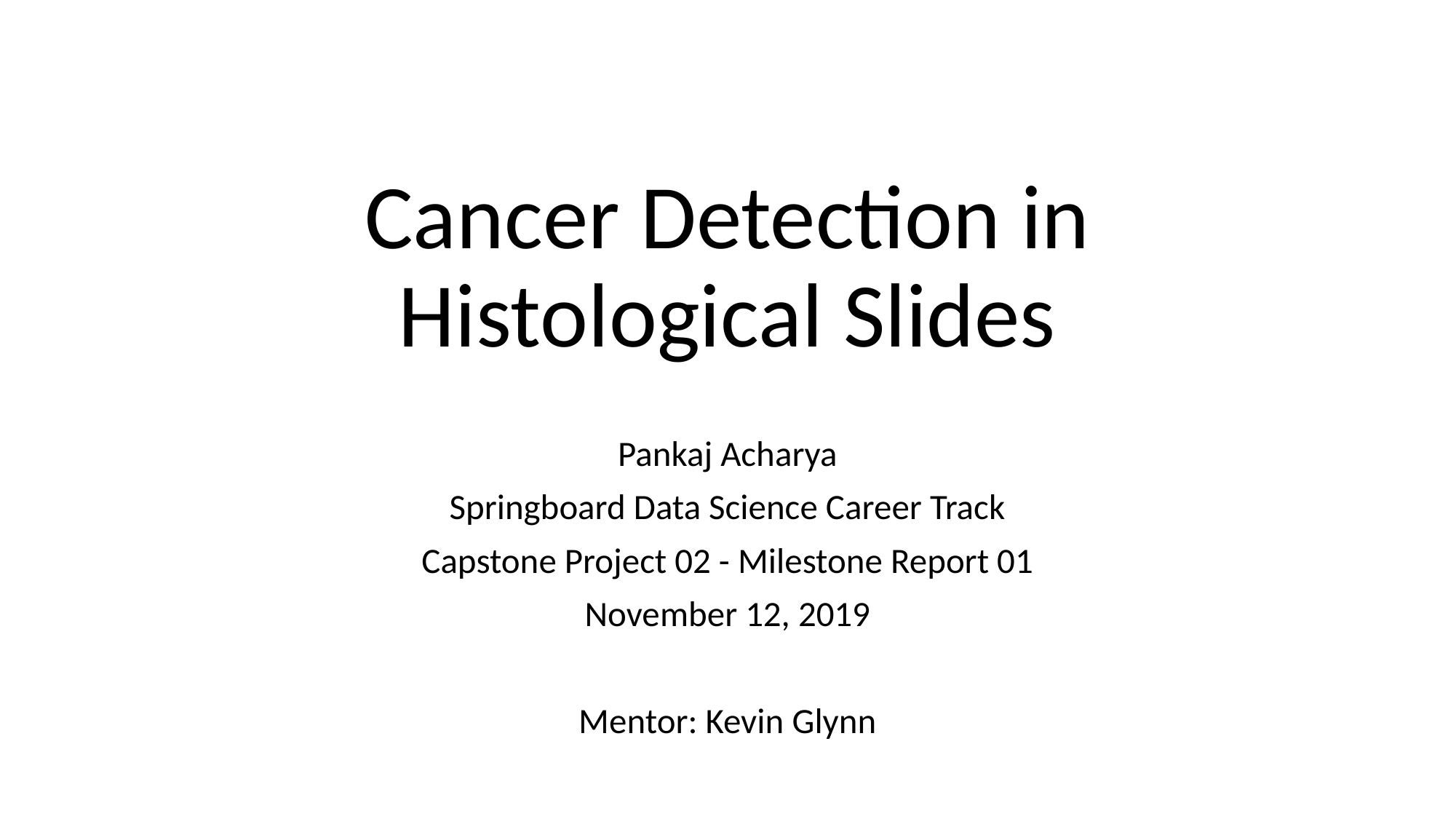

# Cancer Detection in Histological Slides
Pankaj Acharya
Springboard Data Science Career Track
Capstone Project 02 - Milestone Report 01
November 12, 2019

Mentor: Kevin Glynn